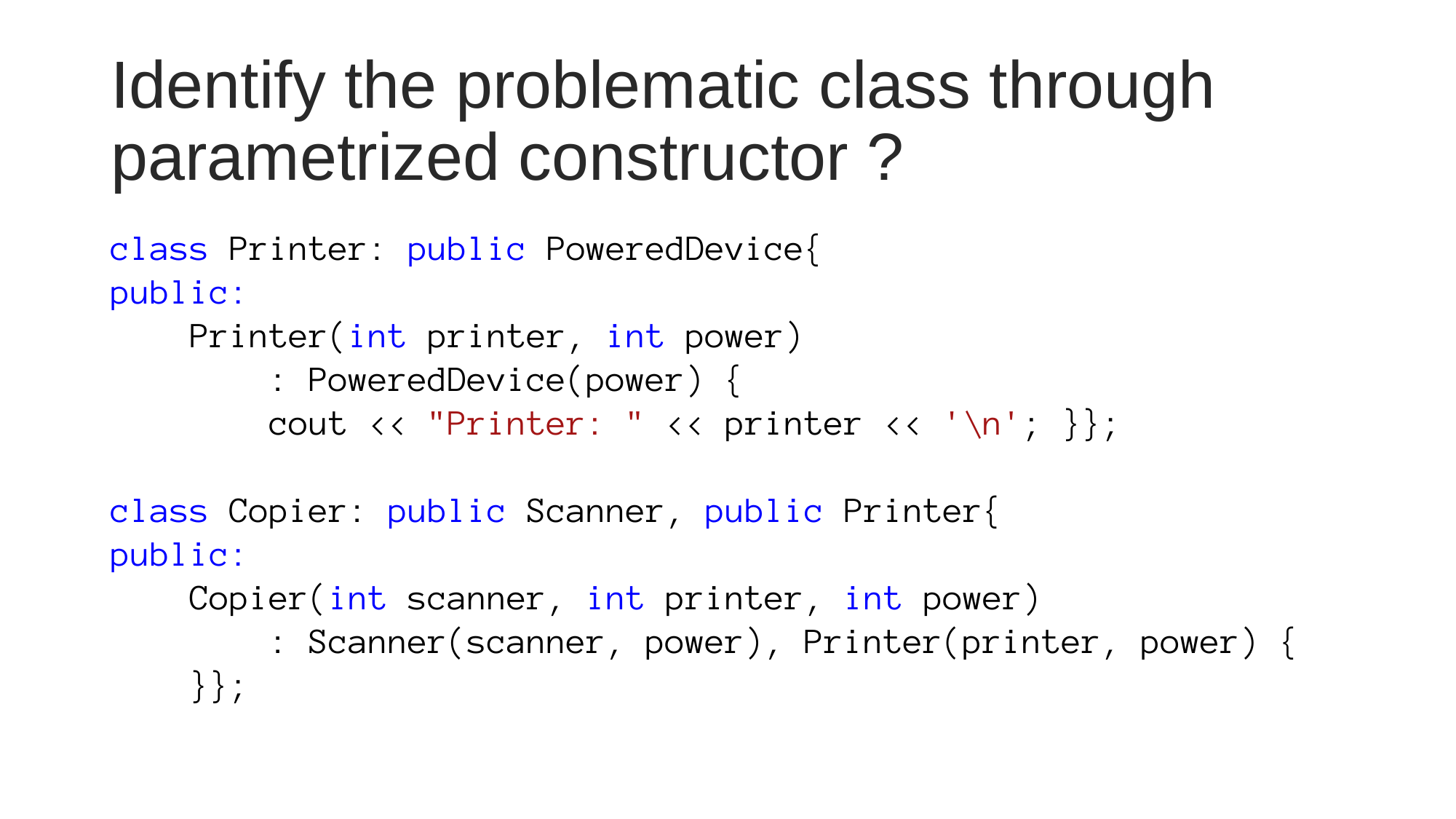

# Identify the problematic class through parametrized constructor ?
class Printer: public PoweredDevice{
public:
    Printer(int printer, int power)
        : PoweredDevice(power) {
        cout << "Printer: " << printer << '\n'; }};

class Copier: public Scanner, public Printer{
public:
    Copier(int scanner, int printer, int power)
        : Scanner(scanner, power), Printer(printer, power) {
    }};